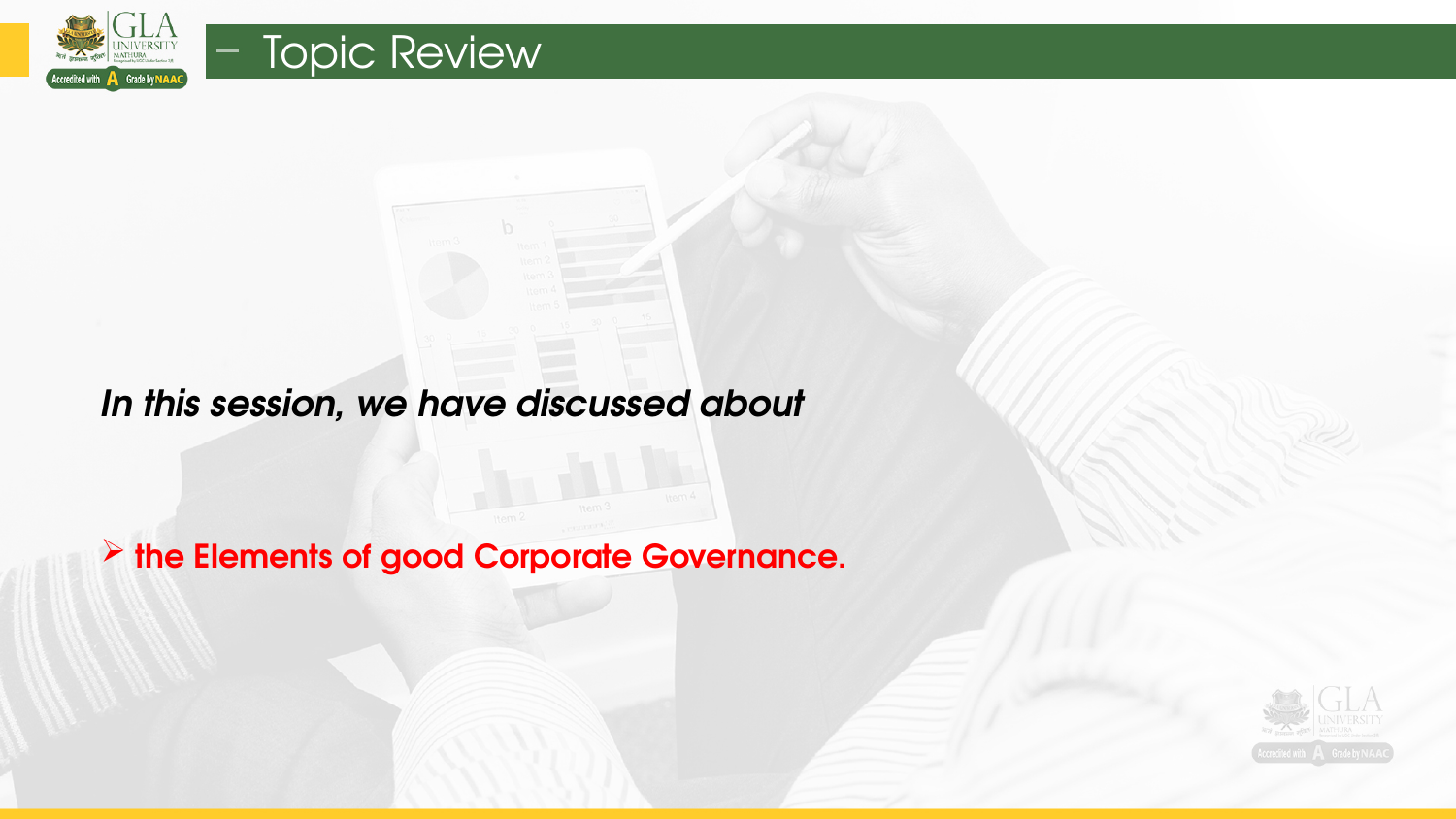

Topic Review
In this session, we have discussed about

 the Elements of good Corporate Governance.